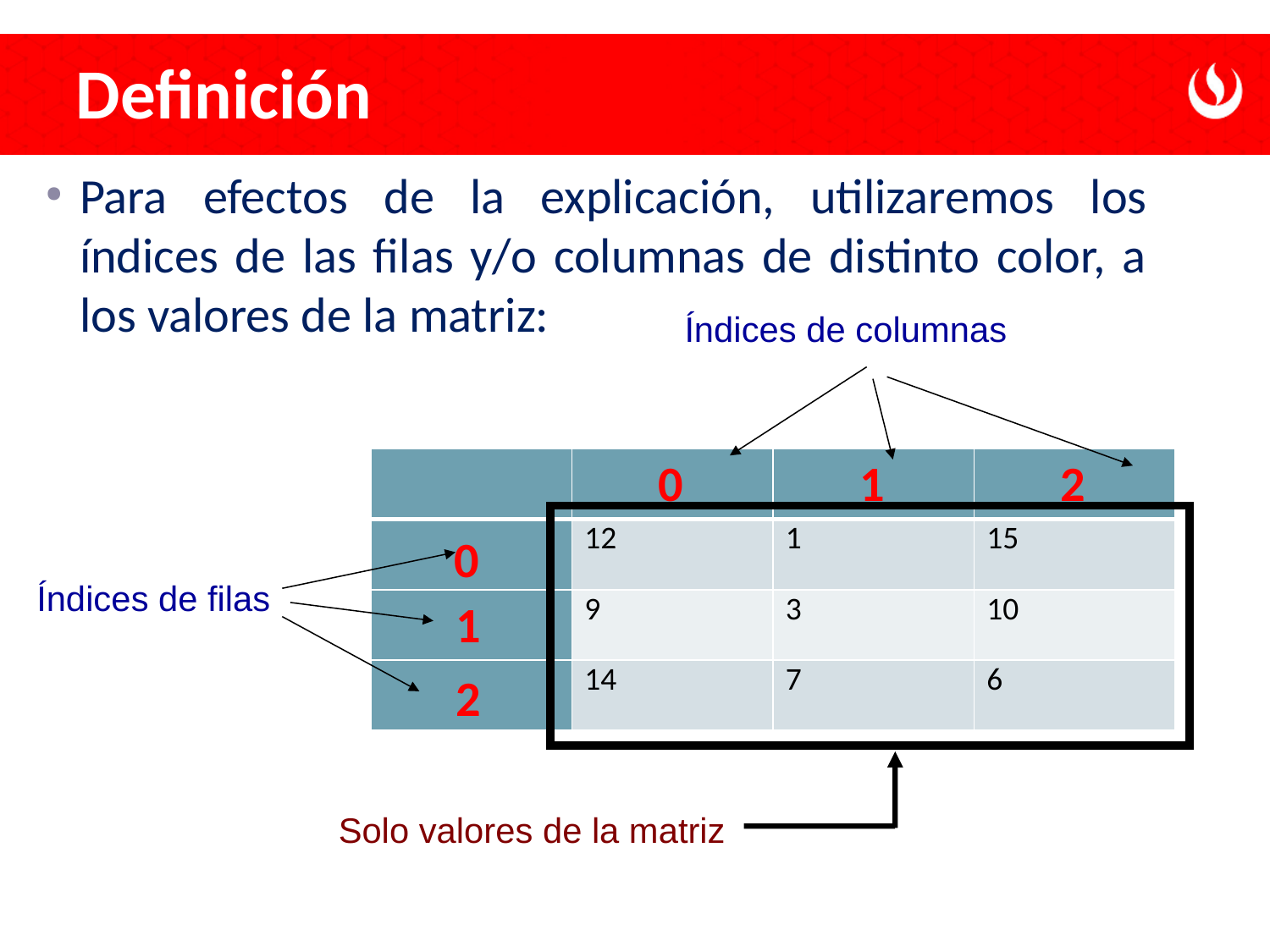

Definición
Para efectos de la explicación, utilizaremos los índices de las filas y/o columnas de distinto color, a los valores de la matriz:
Índices de columnas

0
1
2
|  |  |  |  |
| --- | --- | --- | --- |
|  | 12 | 1 | 15 |
|  | 9 | 3 | 10 |
|  | 14 | 7 | 6 |

0

Índices de filas
1

2

Solo valores de la matriz